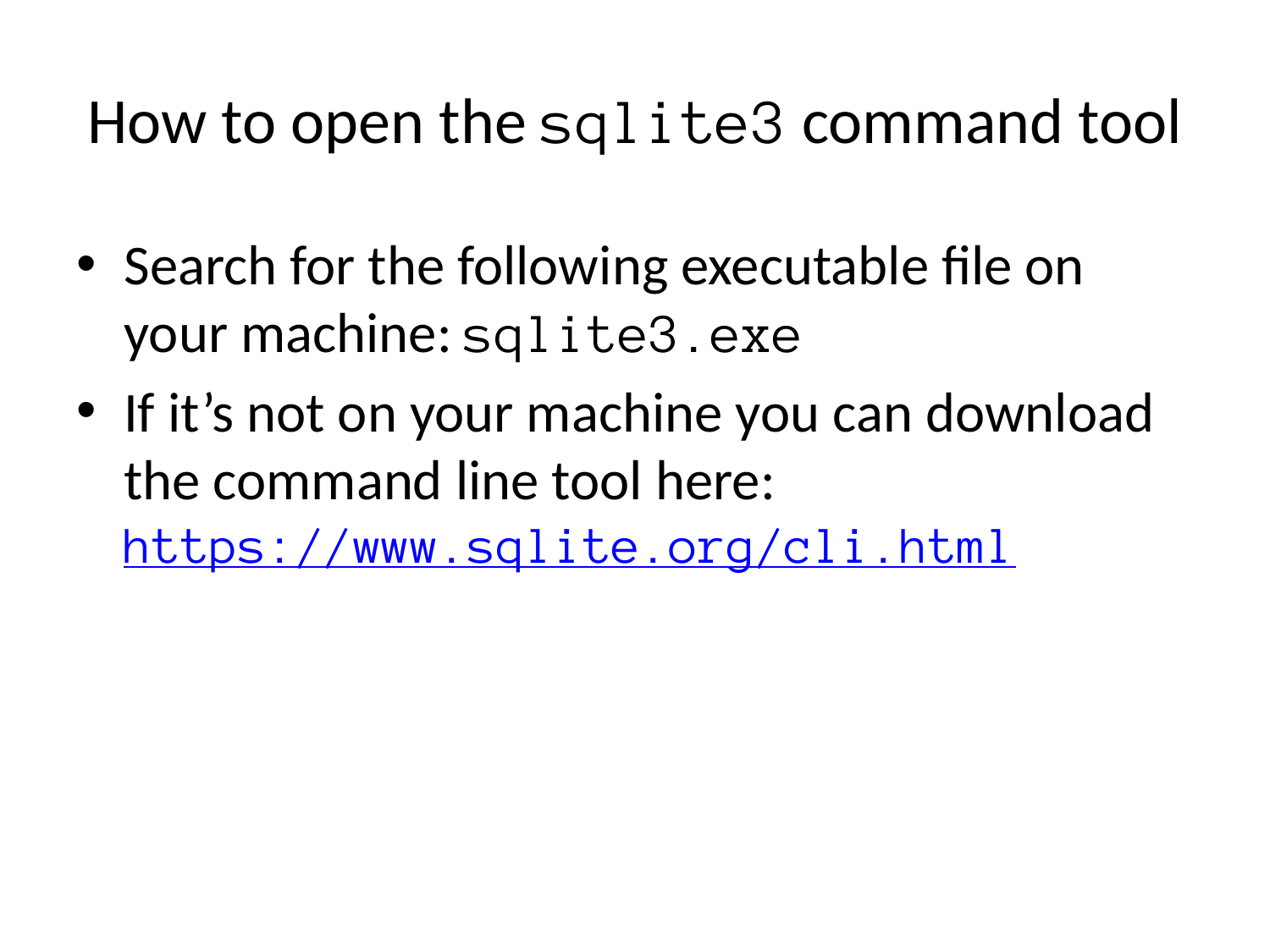

# How to open the sqlite3 command tool
Search for the following executable file on your machine: sqlite3.exe
If it’s not on your machine you can download the command line tool here: https://www.sqlite.org/cli.html